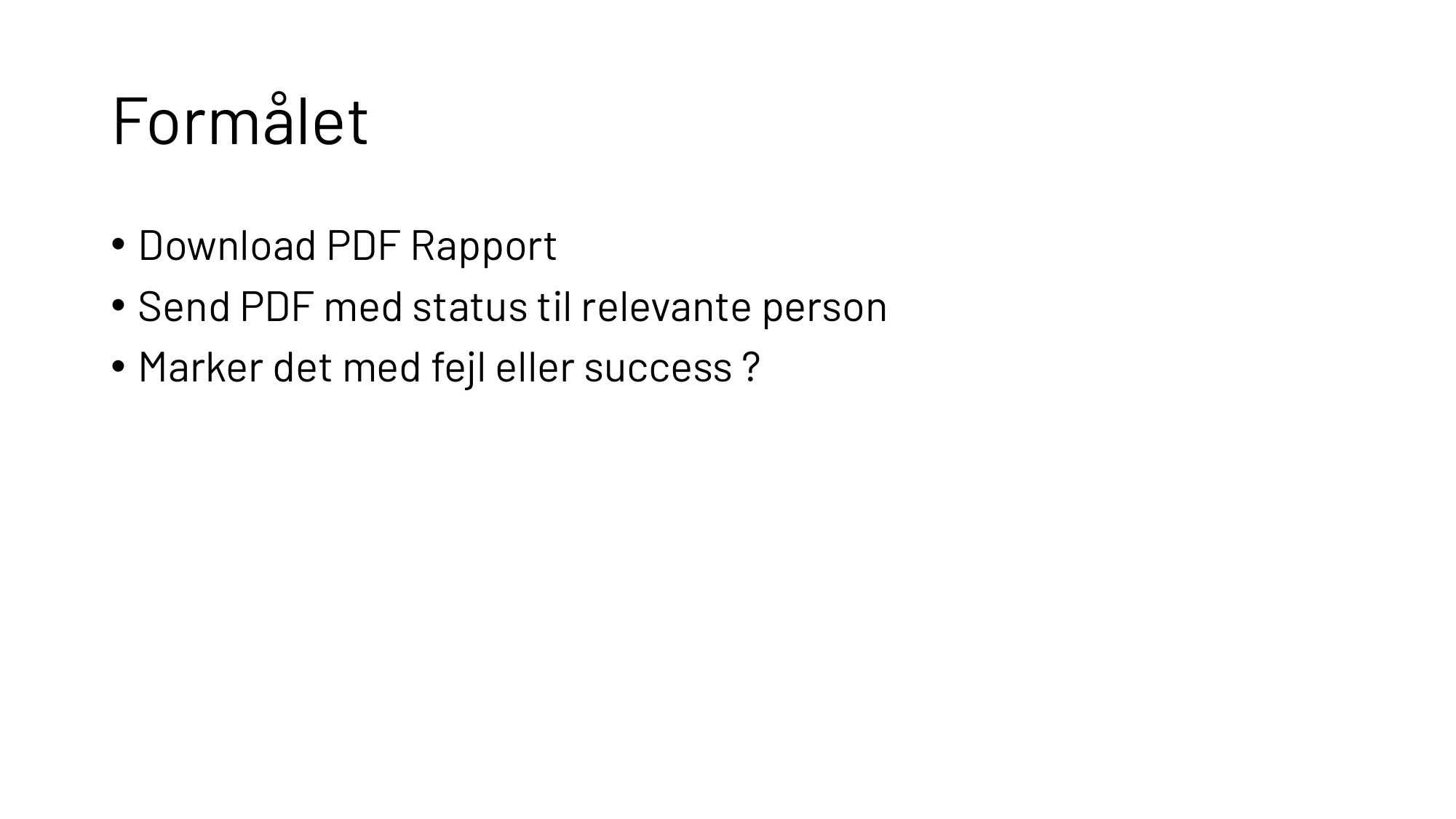

# Formålet
Download PDF Rapport
Send PDF med status til relevante person
Marker det med fejl eller success ?